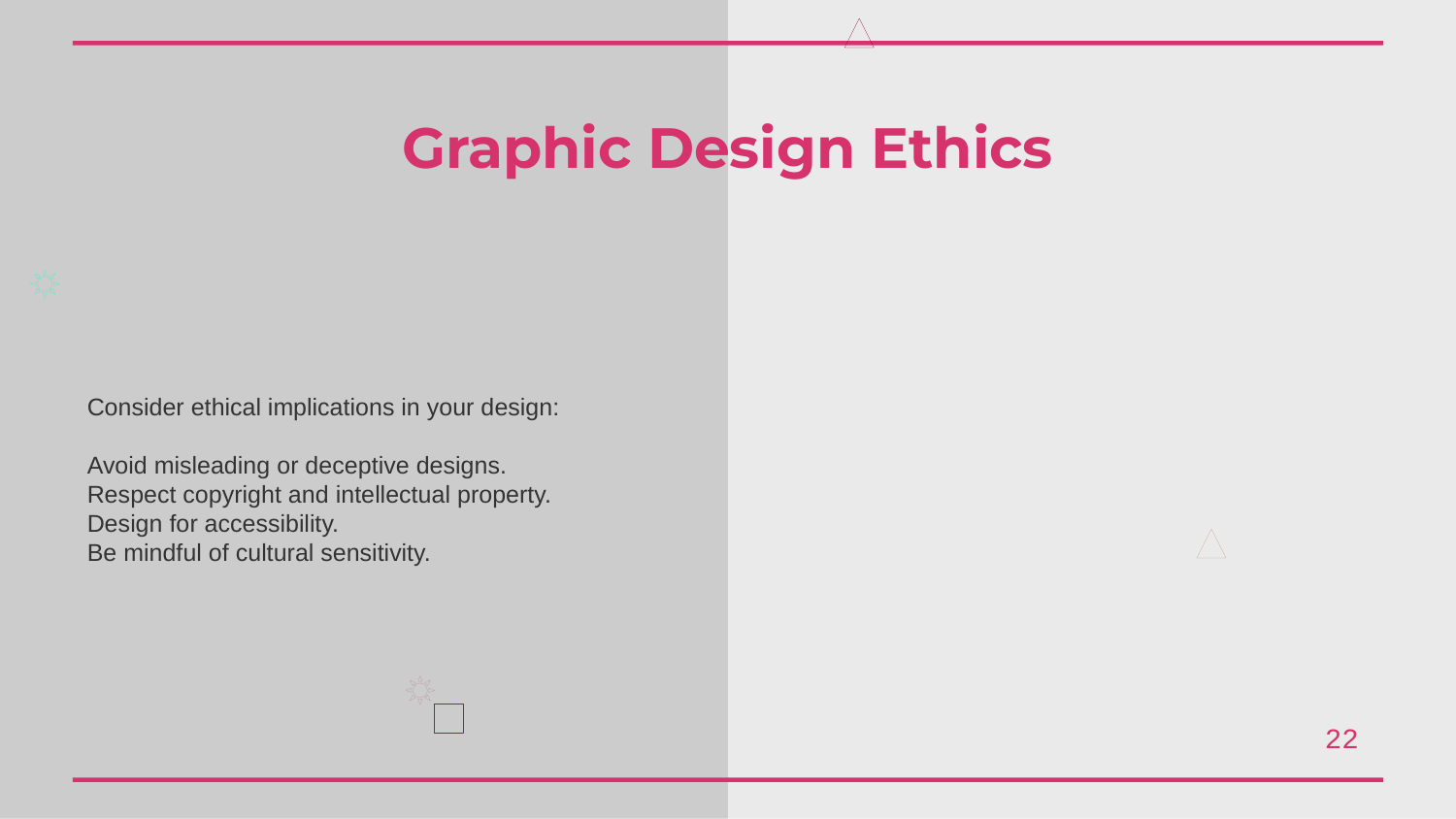

Graphic Design Ethics
Consider ethical implications in your design:

Avoid misleading or deceptive designs.
Respect copyright and intellectual property.
Design for accessibility.
Be mindful of cultural sensitivity.

22